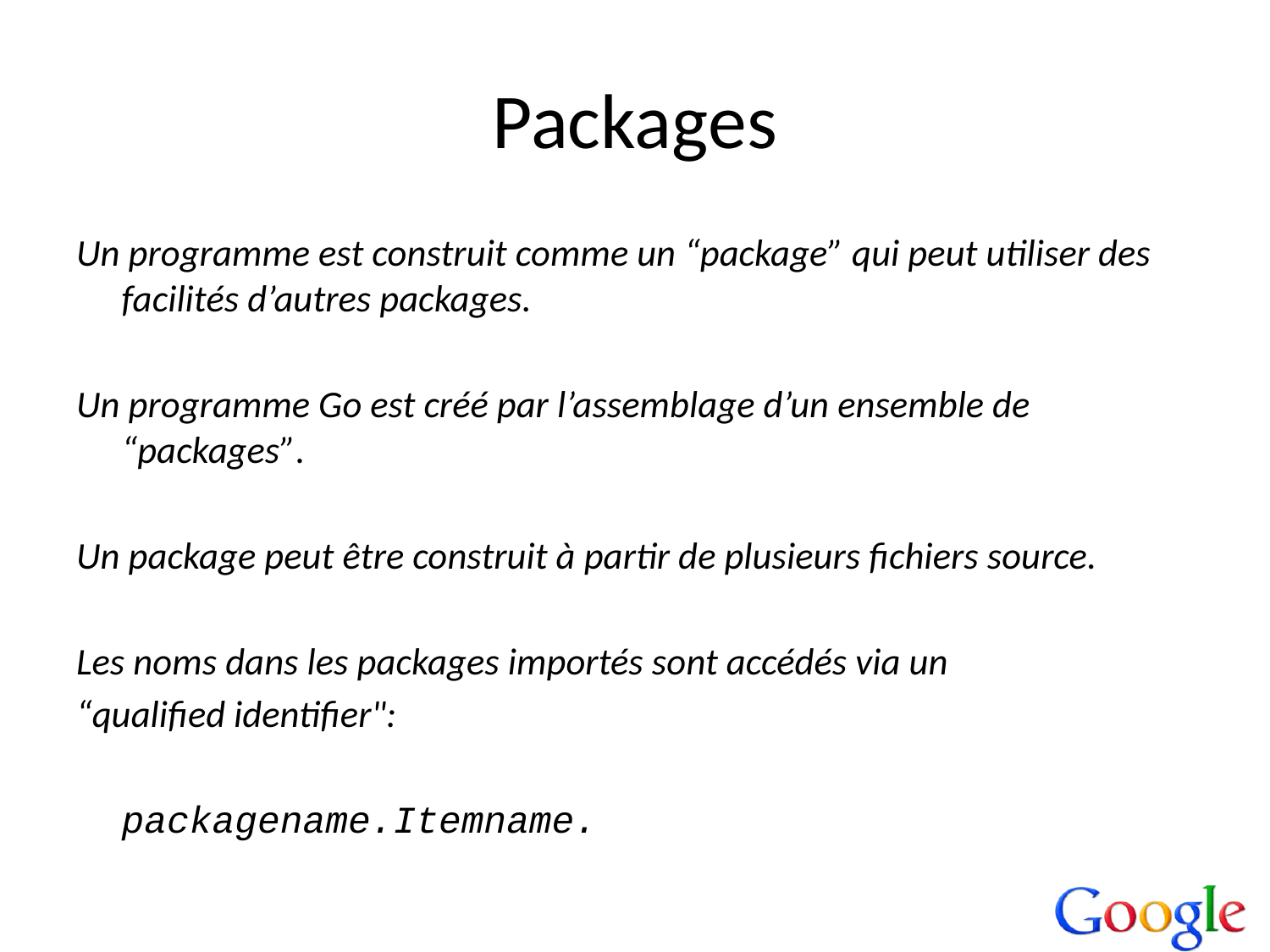

# Packages
Un programme est construit comme un “package” qui peut utiliser des facilités d’autres packages.

Un programme Go est créé par l’assemblage d’un ensemble de “packages”.

Un package peut être construit à partir de plusieurs fichiers source.

Les noms dans les packages importés sont accédés via un
“qualified identifier":

	packagename.Itemname.